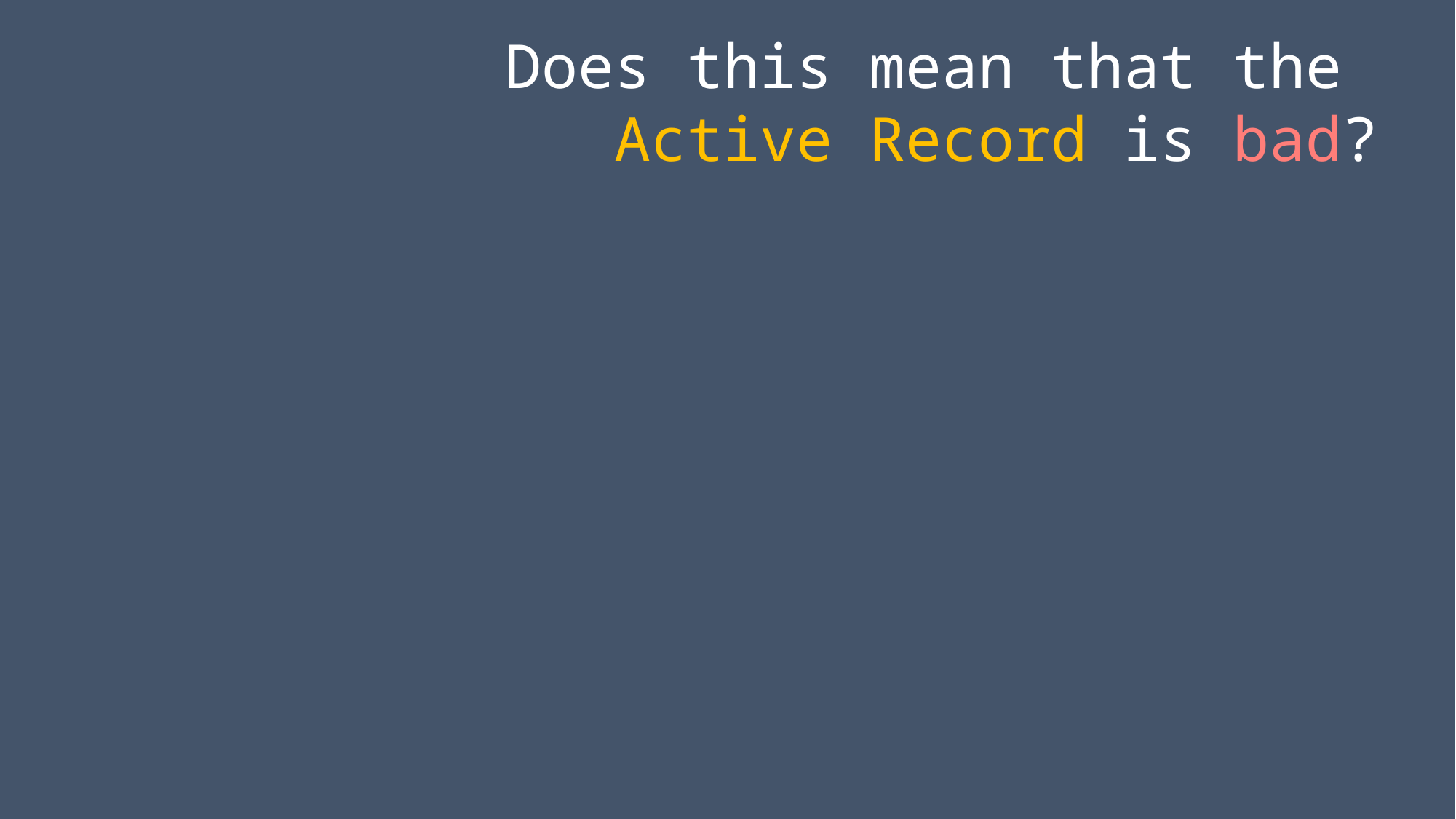

Does this mean that the
Active Record is bad?